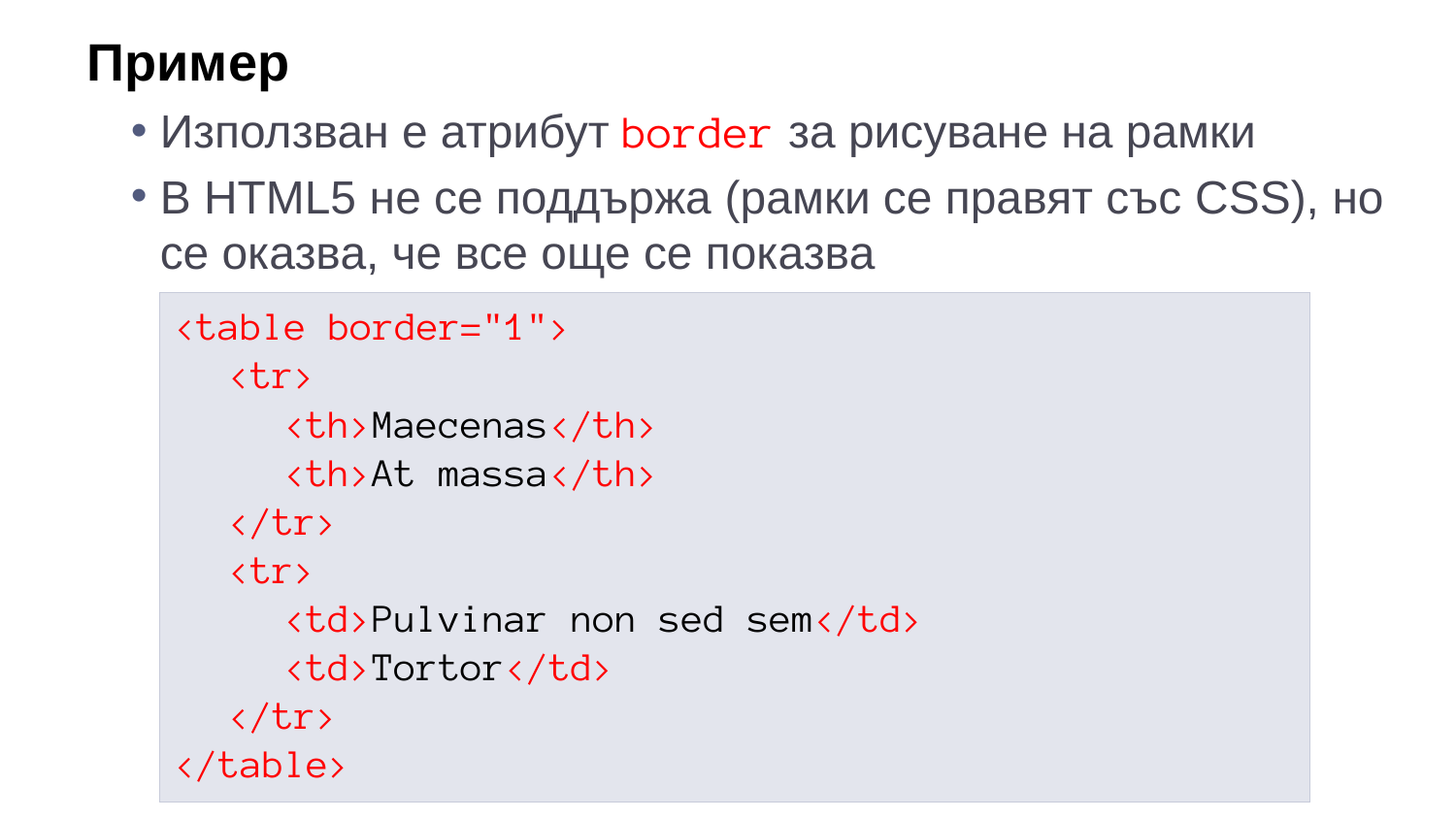

Пример
Използван е атрибут border за рисуване на рамки
В HTML5 не се поддържа (рамки се правят със CSS), но се оказва, че все още се показва
<table border="1">
	<tr>
		<th>Maecenas</th>
		<th>At massa</th>
	</tr>
	<tr>
		<td>Pulvinar non sed sem</td>
		<td>Tortor</td>
	</tr>
</table>